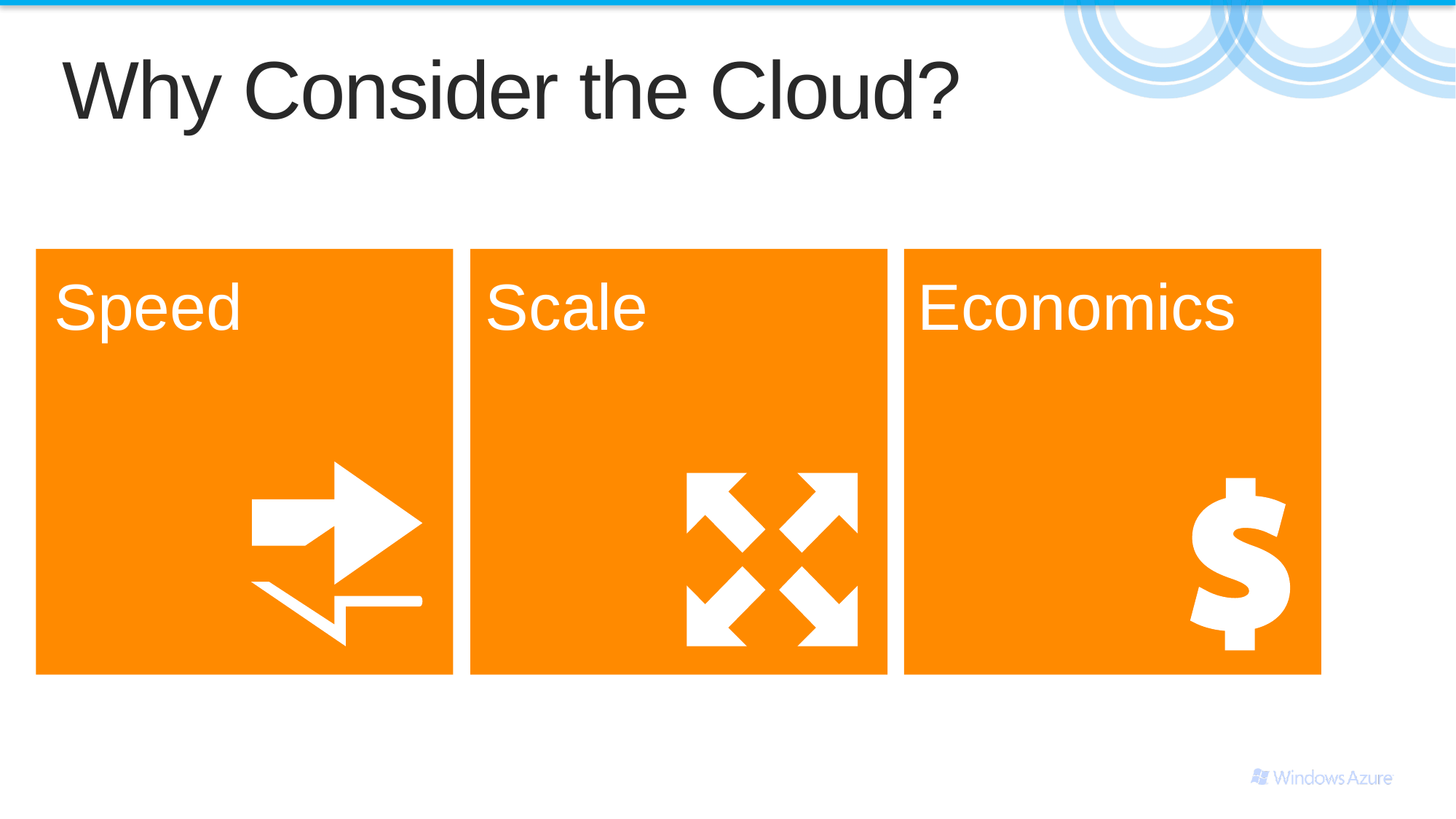

# Why Consider the Cloud?

Speed

Scale

Economics